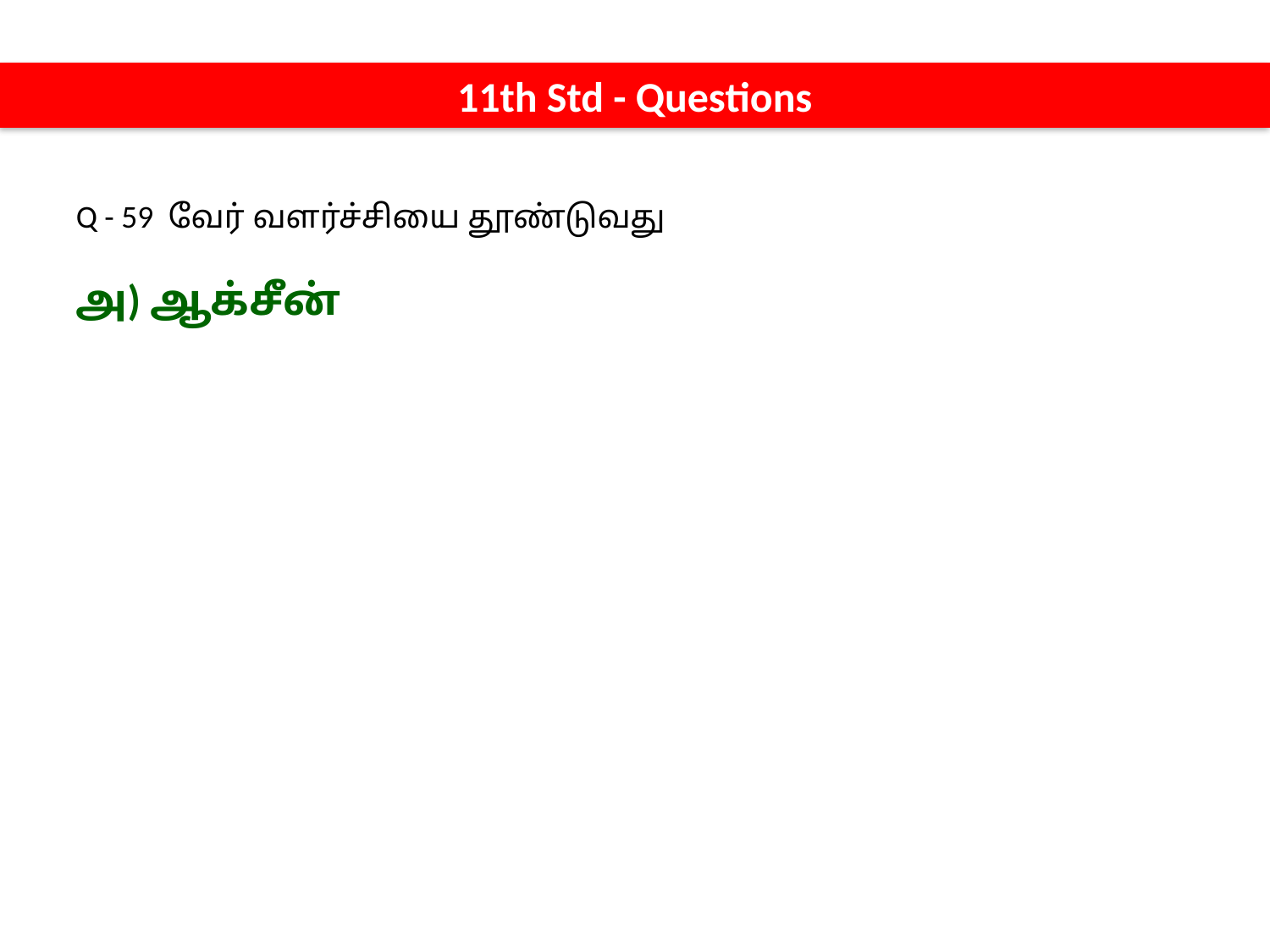

11th Std - Questions
Q - 59  வேர் வளர்ச்சியை தூண்டுவது

அ) ஆக்சீன்